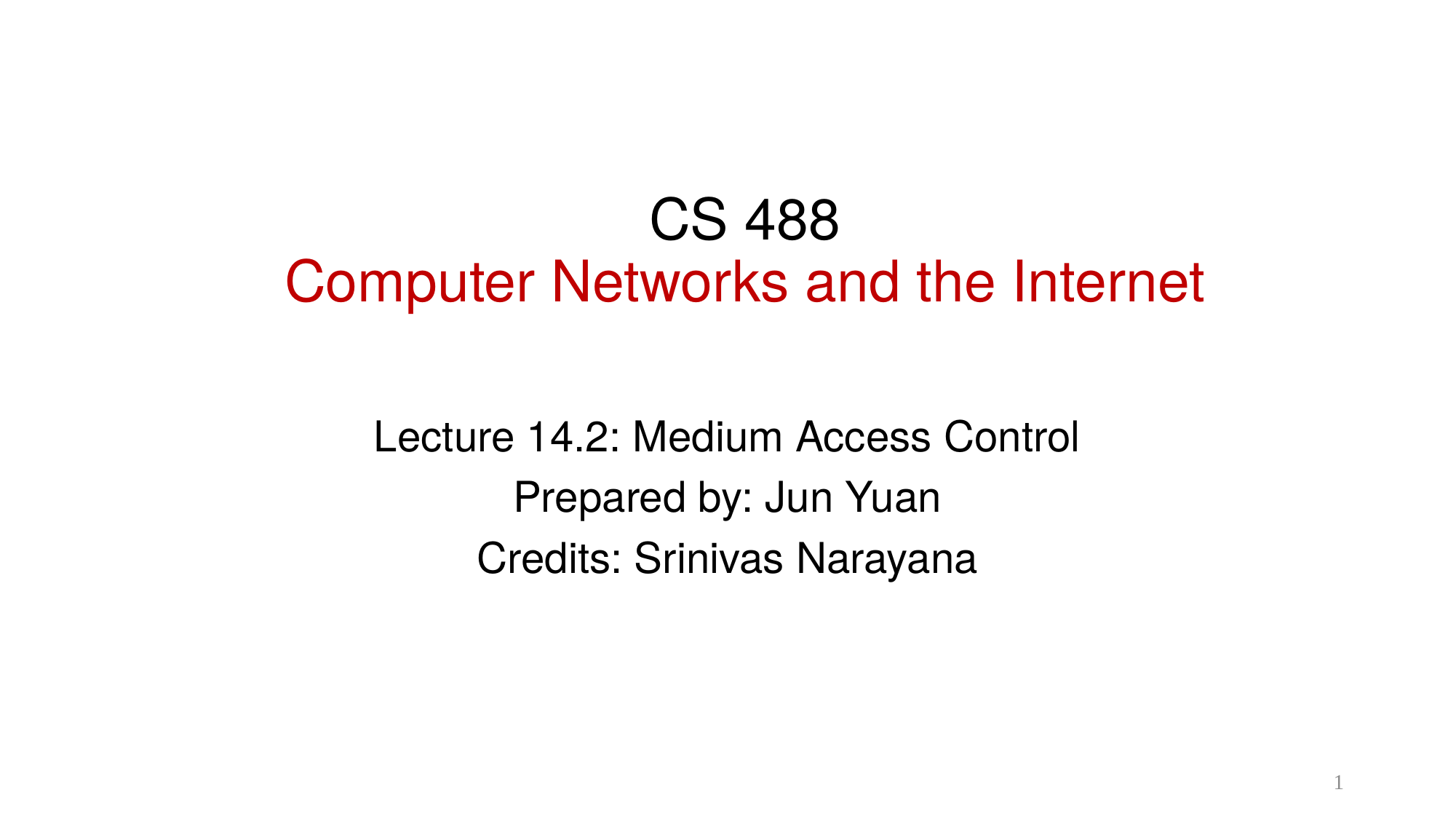

# CS 488 Computer Networks and the Internet
Lecture 14.2: Medium Access Control
Prepared by: Jun Yuan
Credits: Srinivas Narayana
1